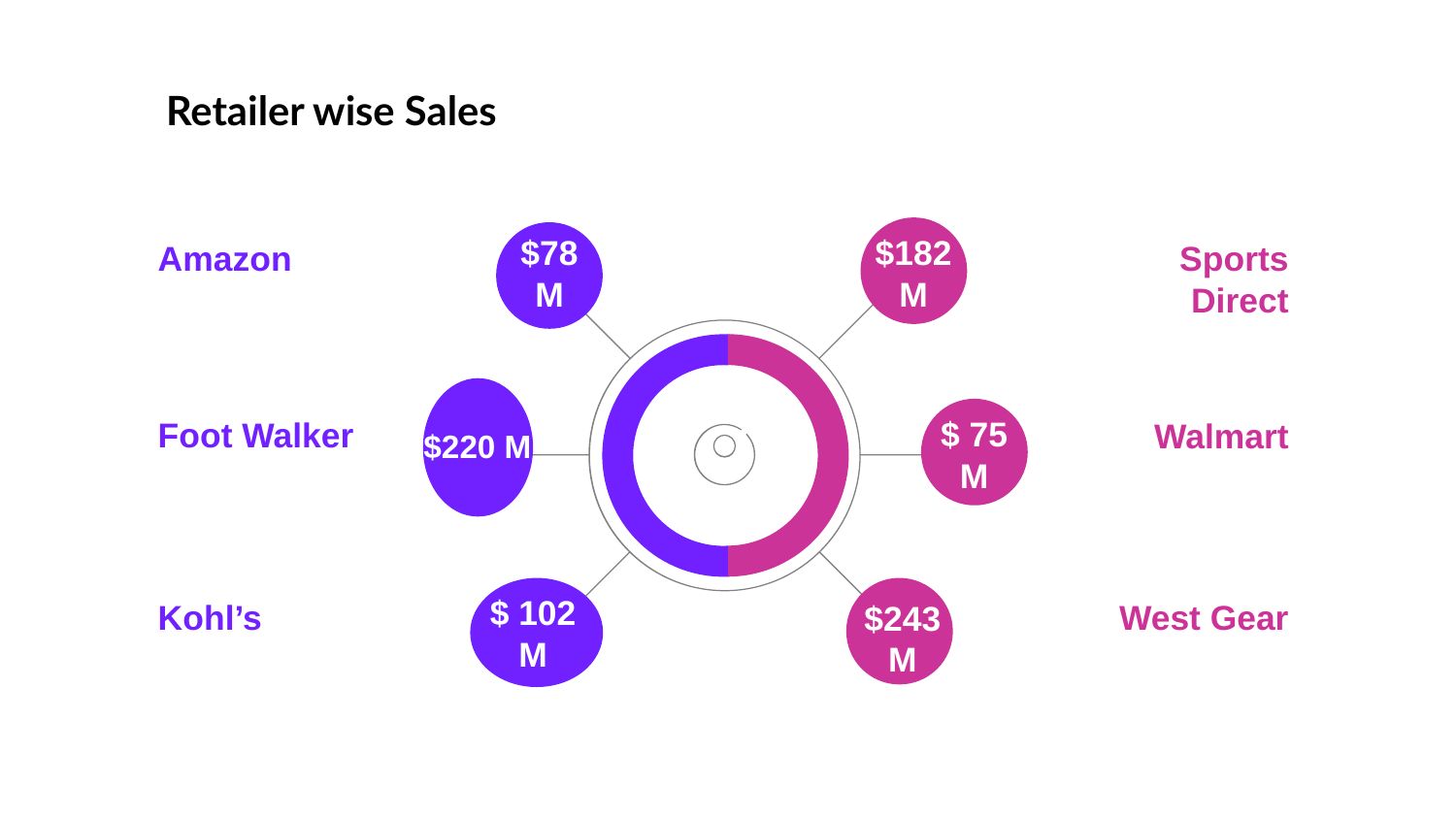

# Retailer wise Sales

Amazon
Sports Direct
$78 M
$182 M

Foot Walker

Walmart
$220 M
$ 75 M

Kohl’s
West Gear
$ 102 M
$243 M